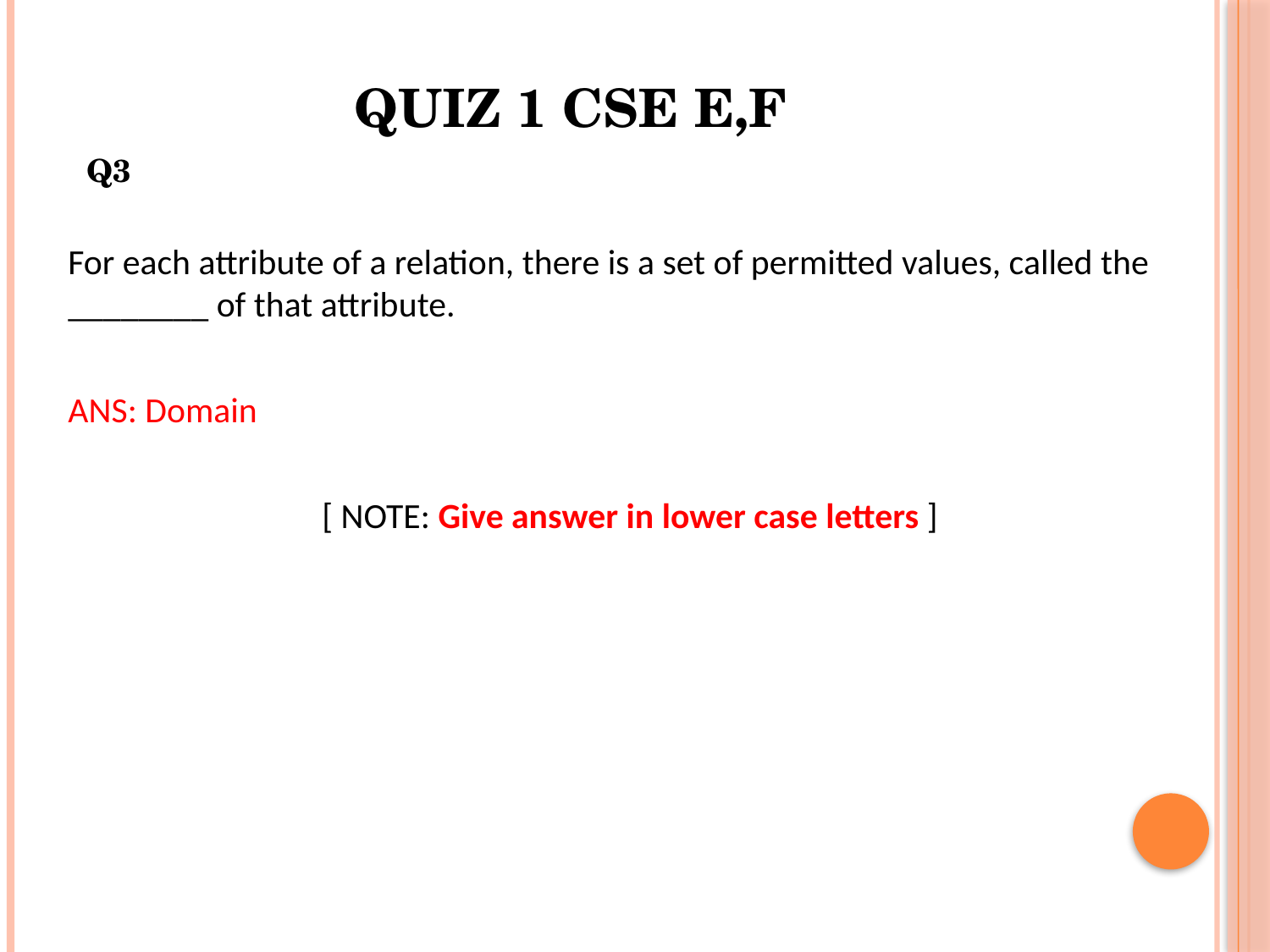

# Quiz 1 CSE E,F
Q3
For each attribute of a relation, there is a set of permitted values, called the ________ of that attribute.

ANS: Domain

		[ NOTE: Give answer in lower case letters ]